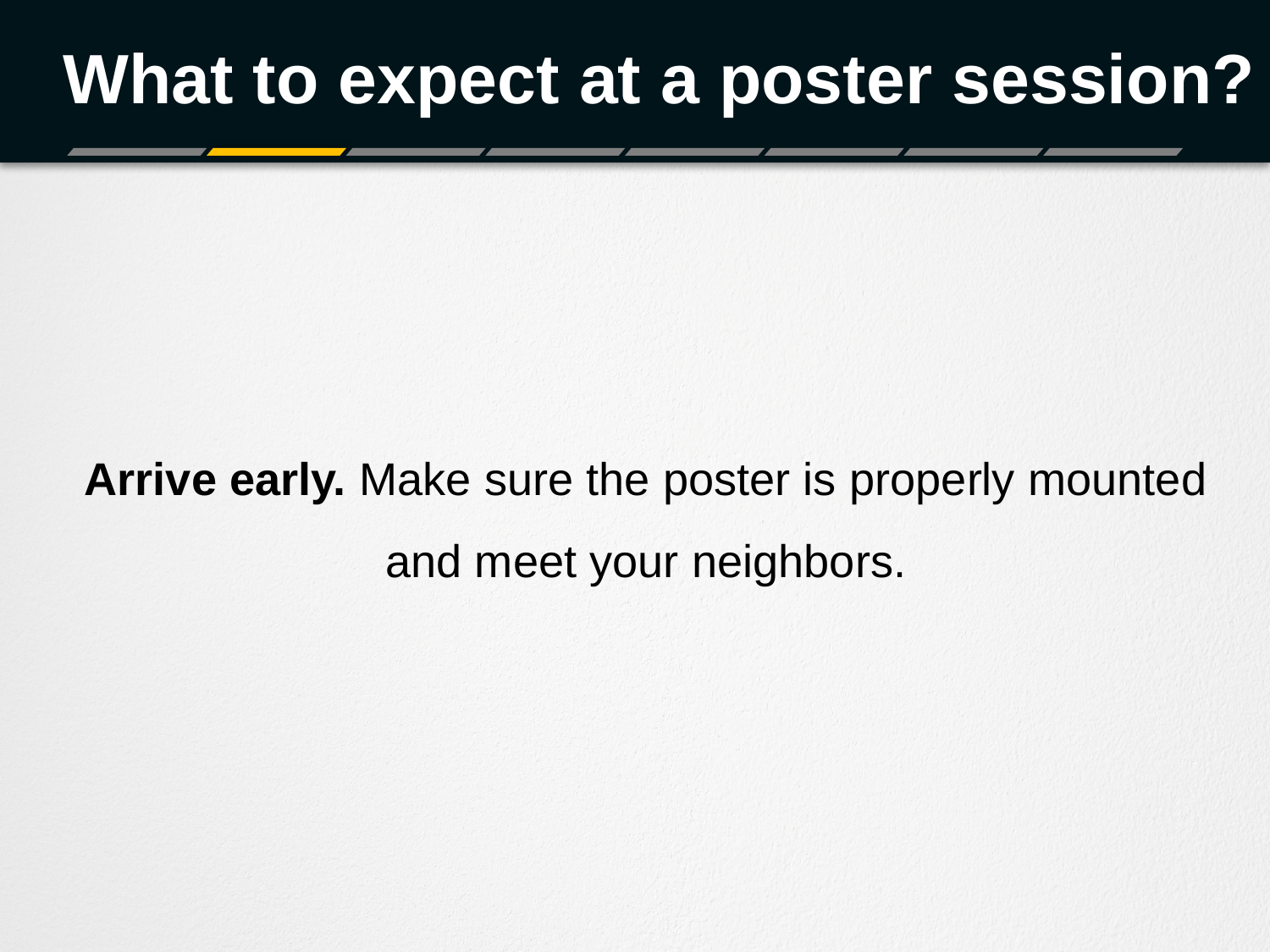

# What to expect at a poster session?

Arrive early. Make sure the poster is properly mounted and meet your neighbors.